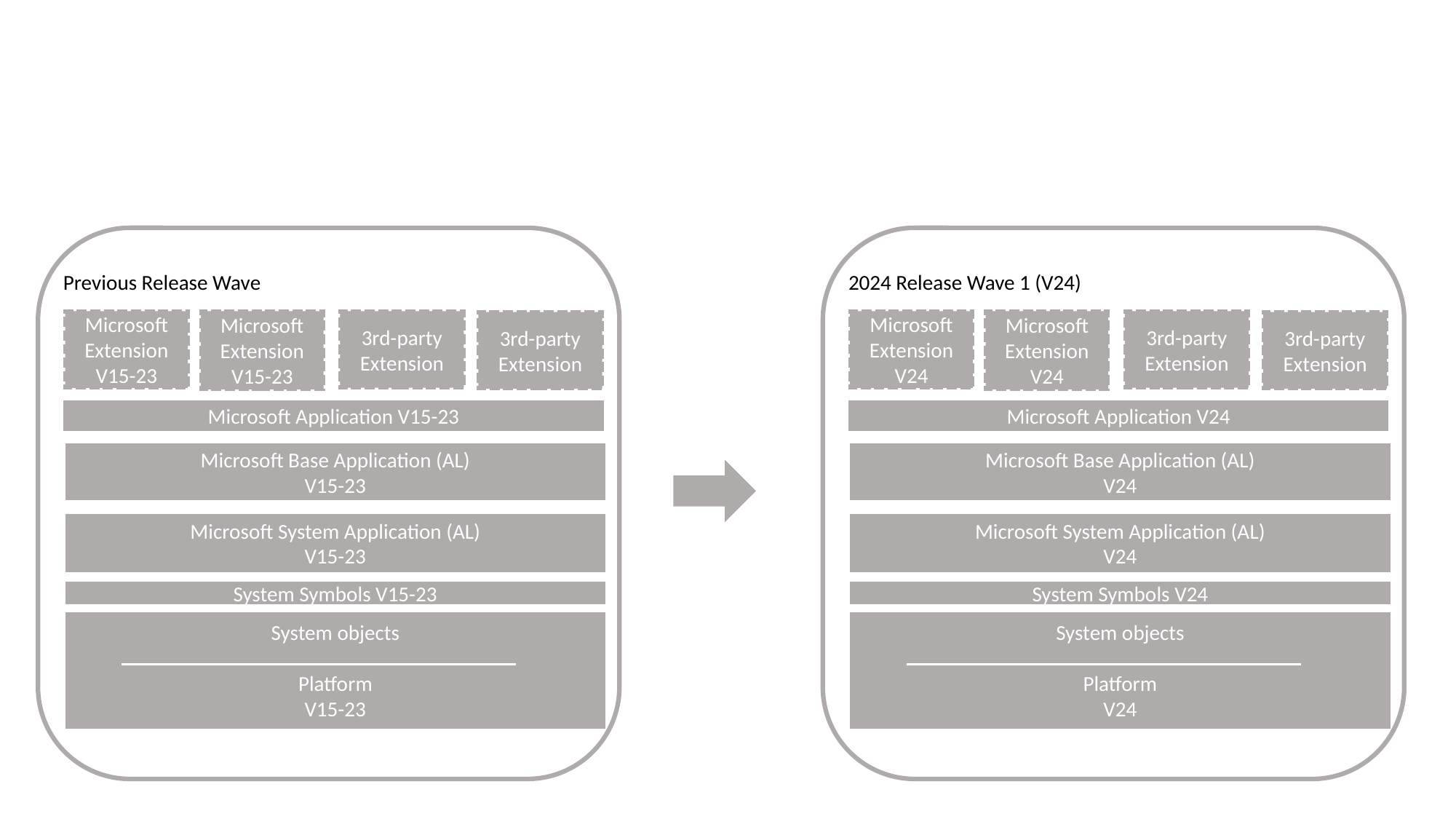

Previous Release Wave
2024 Release Wave 1 (V24)
Microsoft Extension
V15-23
Microsoft Extension
V15-23
3rd-party Extension
Microsoft Extension
V24
Microsoft Extension
V24
3rd-party Extension
3rd-party Extension
3rd-party Extension
Microsoft Application V15-23
Microsoft Application V24
Microsoft Base Application (AL)
V15-23
Microsoft Base Application (AL)
V24

Microsoft System Application (AL)
V15-23
Microsoft System Application (AL)
V24
System Symbols V15-23
System Symbols V24
System objects

Platform
V15-23
System objects

Platform
V24